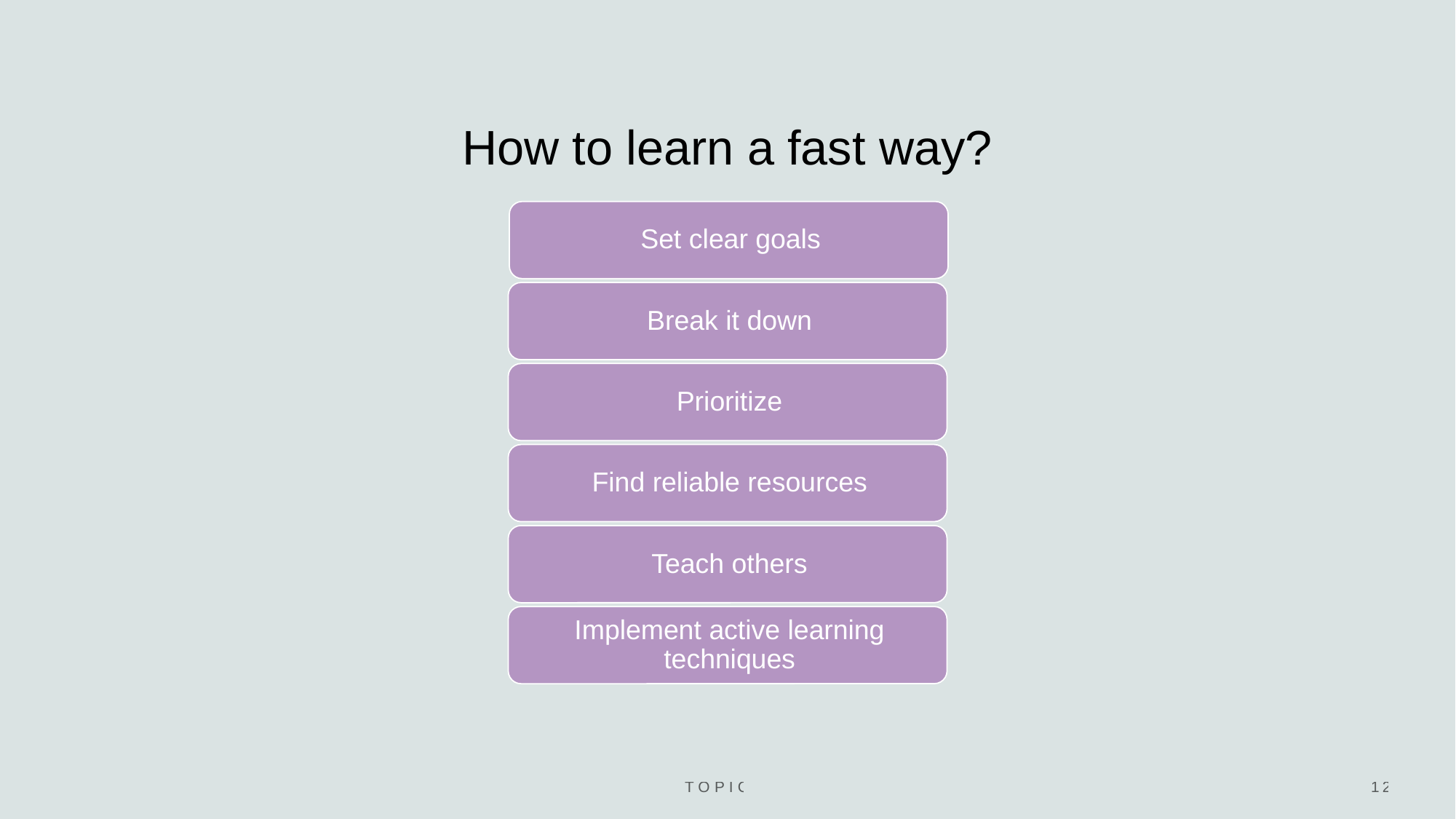

# How to learn a fast way?
Set clear goals
Break it down
Prioritize
Find reliable resources
Teach others
Implement active learning techniques
TOPIC 2
12